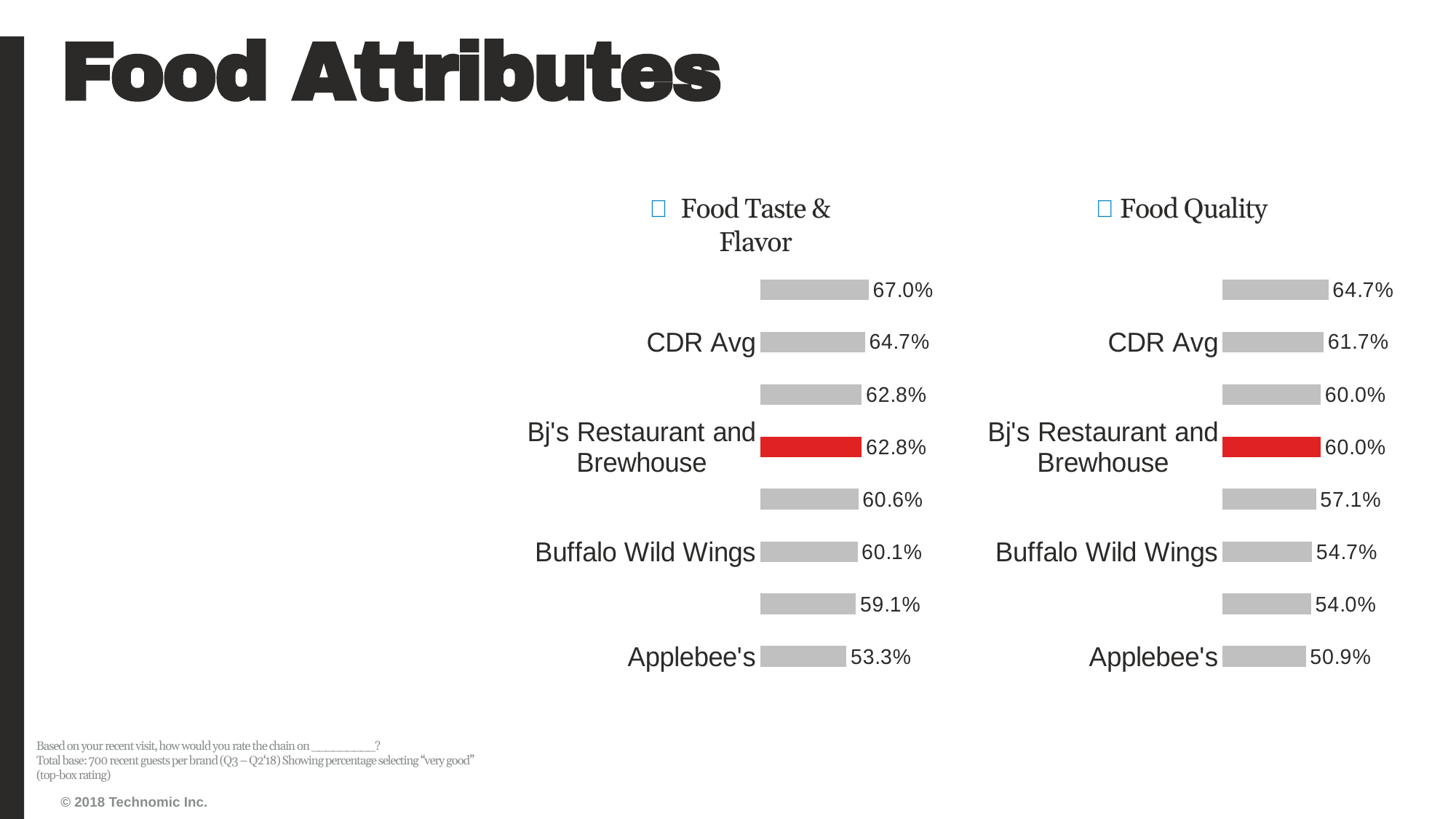

# Food Attributes
Food Taste & Flavor
Food Quality

### Chart

| Category | Series1 |
|---|---|
| Applebee's | 0.5332369942196532 |
| Chili's | 0.5911047345767575 |
| Buffalo Wild Wings | 0.6008708272859217 |
| Chipotle Mexican Grill | 0.6064139941690962 |
| Bj's Restaurant and Brewhouse | 0.6277372262773723 |
| Bj's Restaurant and Brewhouse | 0.6277372262773723 |
| CDR Avg | 0.6473716294388625 |
| The Cheesecake Factory | 0.670028818443804 |

### Chart

| Category | Series1 |
|---|---|
| Applebee's | 0.5094339622641509 |
| Chili's | 0.5402298850574713 |
| Buffalo Wild Wings | 0.5470332850940666 |
| Chipotle Mexican Grill | 0.5708029197080292 |
| Bj's Restaurant and Brewhouse | 0.6 |
| Bj's Restaurant and Brewhouse | 0.6 |
| CDR Avg | 0.617340931566192 |
| The Cheesecake Factory | 0.6473988439306358 |
Based on your recent visit, how would you rate the chain on _________?                                           Total base: 700 recent guests per brand (Q3 – Q2‘18) Showing percentage selecting “very good” (top-box rating)